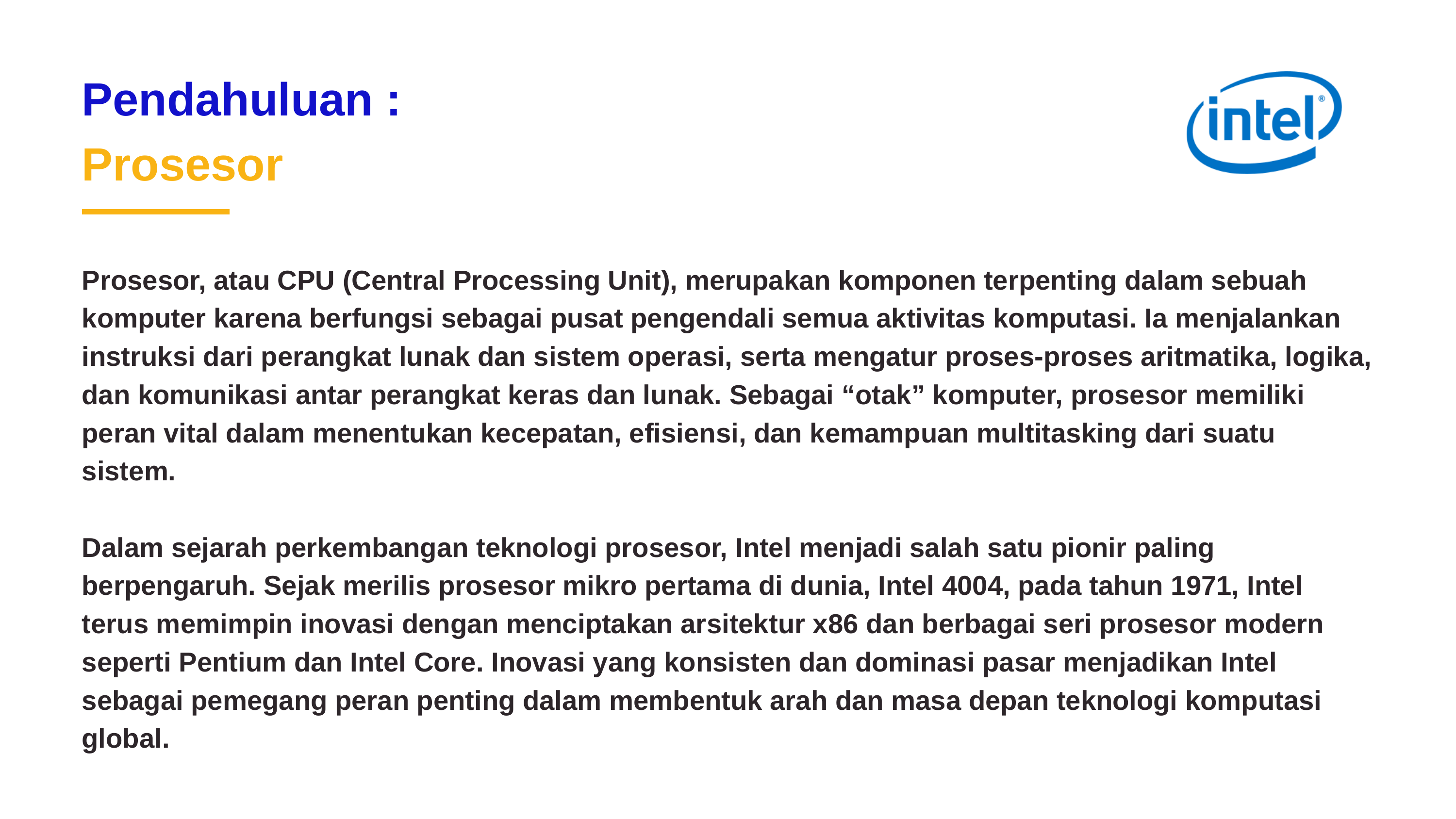

Pendahuluan :
Prosesor

Prosesor, atau CPU (Central Processing Unit), merupakan komponen terpenting dalam sebuah komputer karena berfungsi sebagai pusat pengendali semua aktivitas komputasi. Ia menjalankan instruksi dari perangkat lunak dan sistem operasi, serta mengatur proses-proses aritmatika, logika, dan komunikasi antar perangkat keras dan lunak. Sebagai “otak” komputer, prosesor memiliki peran vital dalam menentukan kecepatan, efisiensi, dan kemampuan multitasking dari suatu sistem.

Dalam sejarah perkembangan teknologi prosesor, Intel menjadi salah satu pionir paling berpengaruh. Sejak merilis prosesor mikro pertama di dunia, Intel 4004, pada tahun 1971, Intel terus memimpin inovasi dengan menciptakan arsitektur x86 dan berbagai seri prosesor modern seperti Pentium dan Intel Core. Inovasi yang konsisten dan dominasi pasar menjadikan Intel sebagai pemegang peran penting dalam membentuk arah dan masa depan teknologi komputasi global.